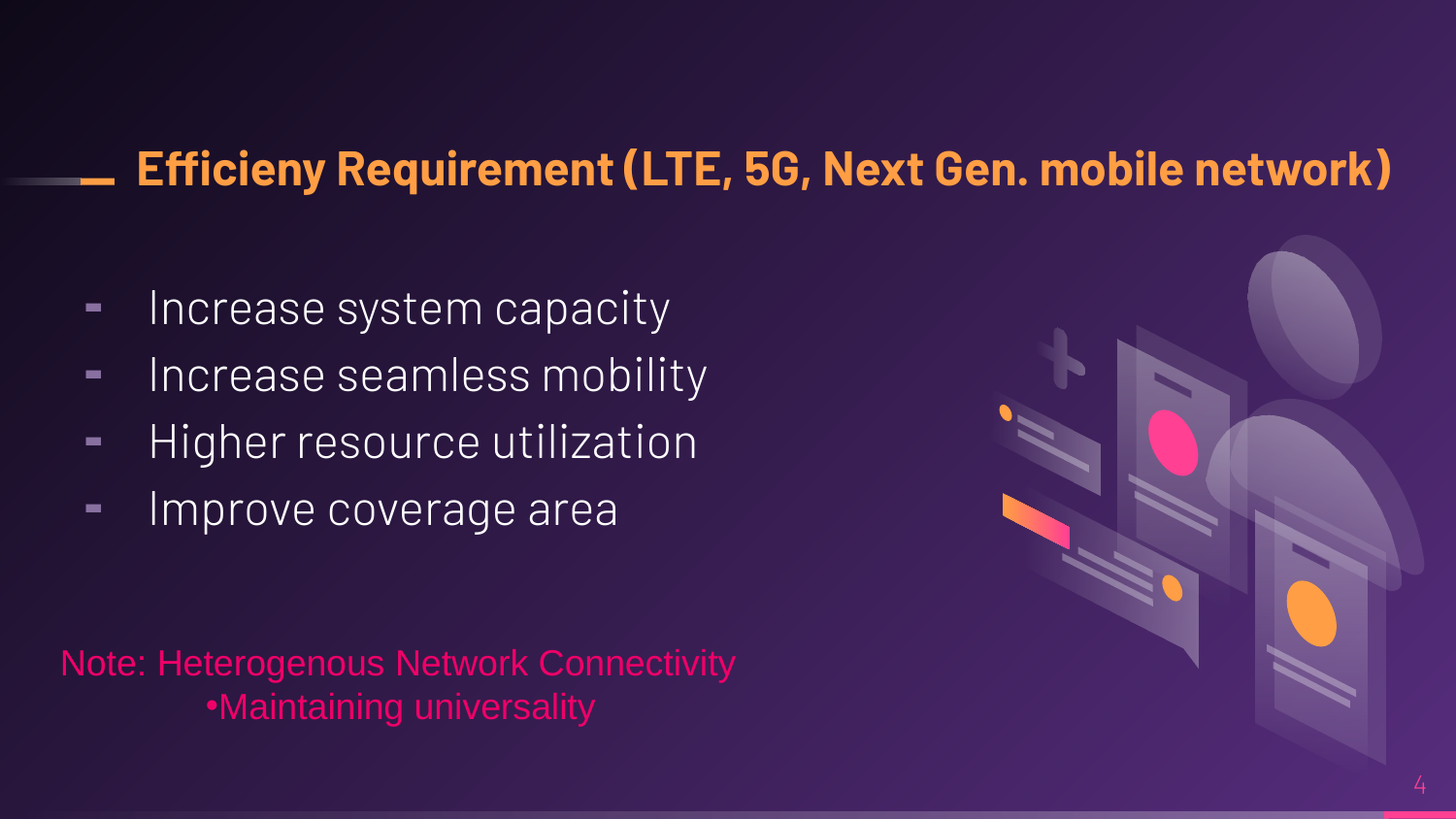

# Efficieny Requirement (LTE, 5G, Next Gen. mobile network)

Increase system capacity
Increase seamless mobility
Higher resource utilization
Improve coverage area
Note: Heterogenous Network Connectivity
Maintaining universality
4